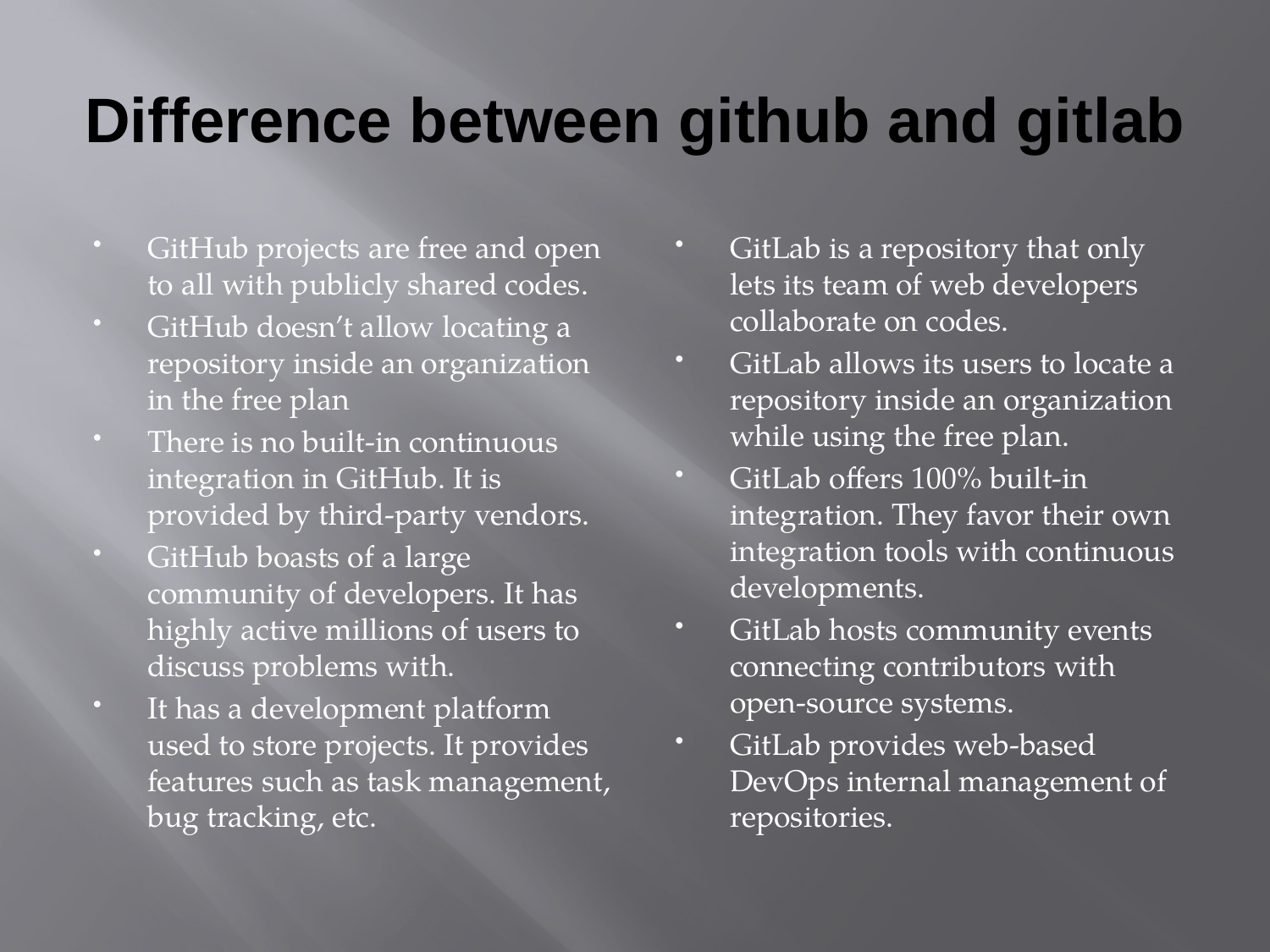

# Difference between github and gitlab
GitHub projects are free and open to all with publicly shared codes.
GitHub doesn’t allow locating a repository inside an organization in the free plan
There is no built-in continuous integration in GitHub. It is provided by third-party vendors.
GitHub boasts of a large community of developers. It has highly active millions of users to discuss problems with.
It has a development platform used to store projects. It provides features such as task management, bug tracking, etc.

GitLab is a repository that only lets its team of web developers collaborate on codes.
GitLab allows its users to locate a repository inside an organization while using the free plan.
GitLab offers 100% built-in integration. They favor their own integration tools with continuous developments.
GitLab hosts community events connecting contributors with open-source systems.
GitLab provides web-based DevOps internal management of repositories.